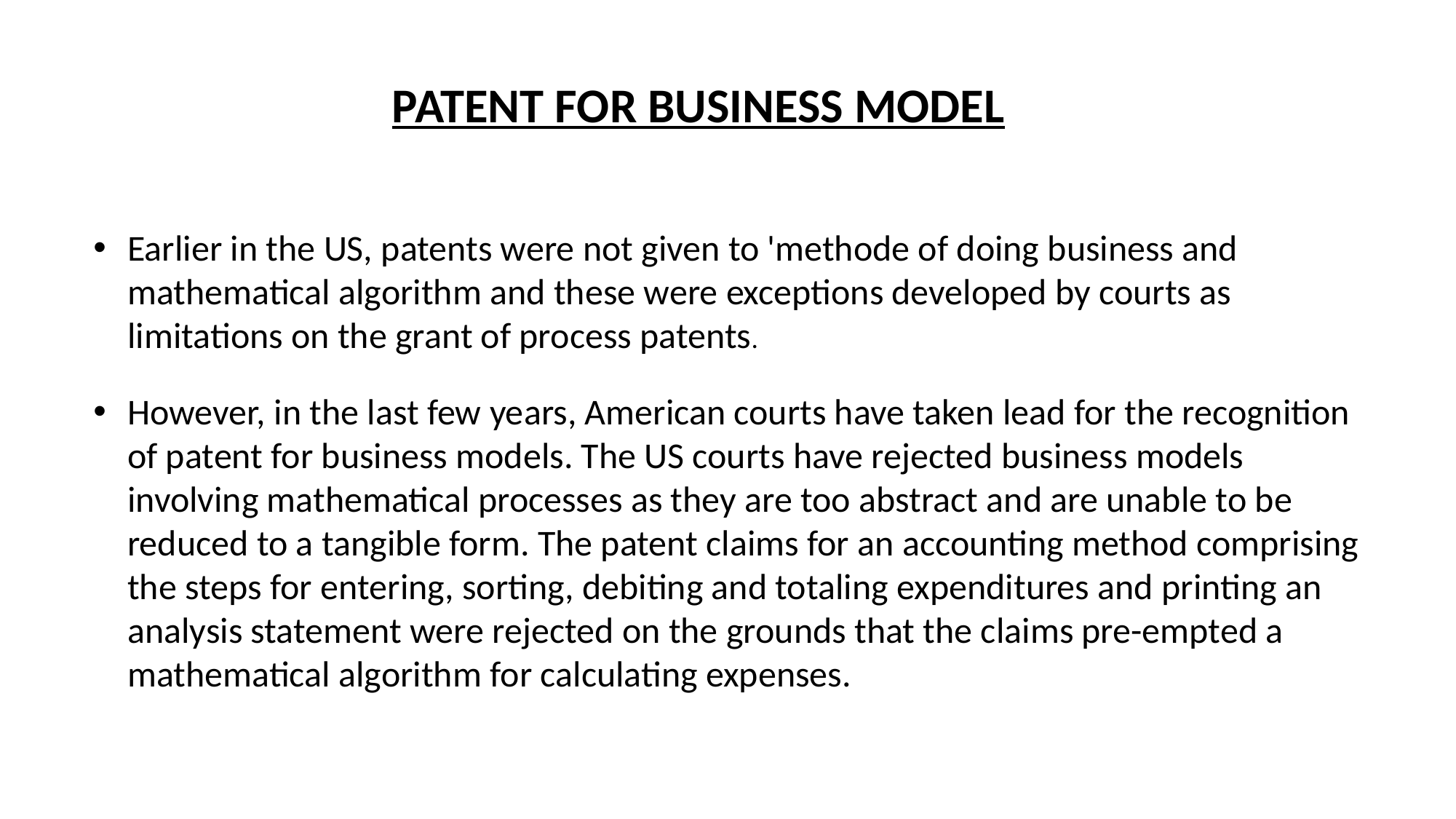

PATENT FOR BUSINESS MODEL
Earlier in the US, patents were not given to 'methode of doing business and mathematical algorithm and these were exceptions developed by courts as limitations on the grant of process patents.

However, in the last few years, American courts have taken lead for the recognition of patent for business models. The US courts have rejected business models involving mathematical processes as they are too abstract and are unable to be reduced to a tangible form. The patent claims for an accounting method comprising the steps for entering, sorting, debiting and totaling expenditures and printing an analysis statement were rejected on the grounds that the claims pre-empted a mathematical algorithm for calculating expenses.